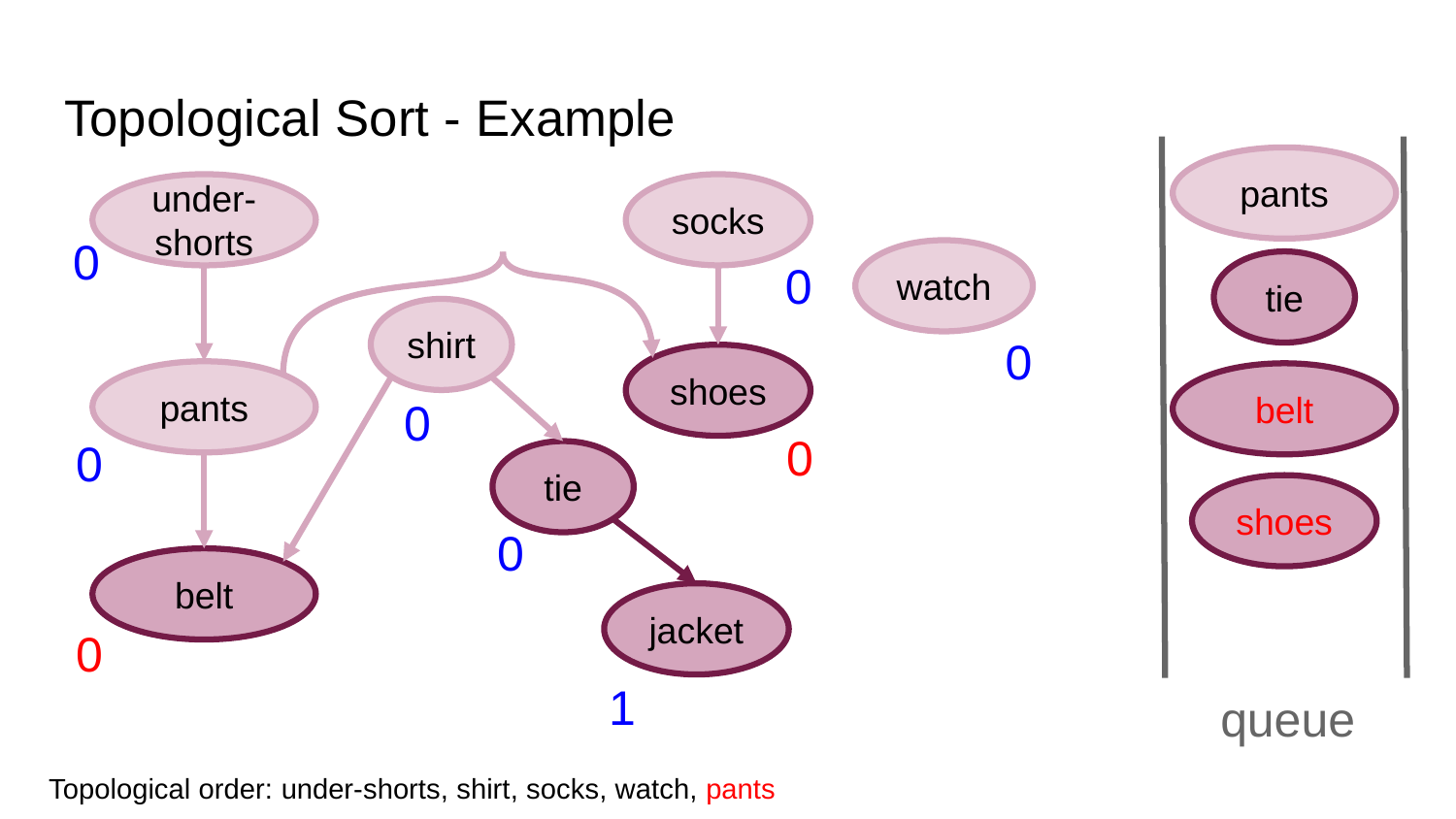

# Topological Sort - Example
pants
under-
shorts
socks
0
watch
0
tie
shirt
0
shoes
pants
belt
0
0
0
tie
shoes
0
belt
jacket
0
1
queue
Topological order: under-shorts, shirt, socks, watch, pants